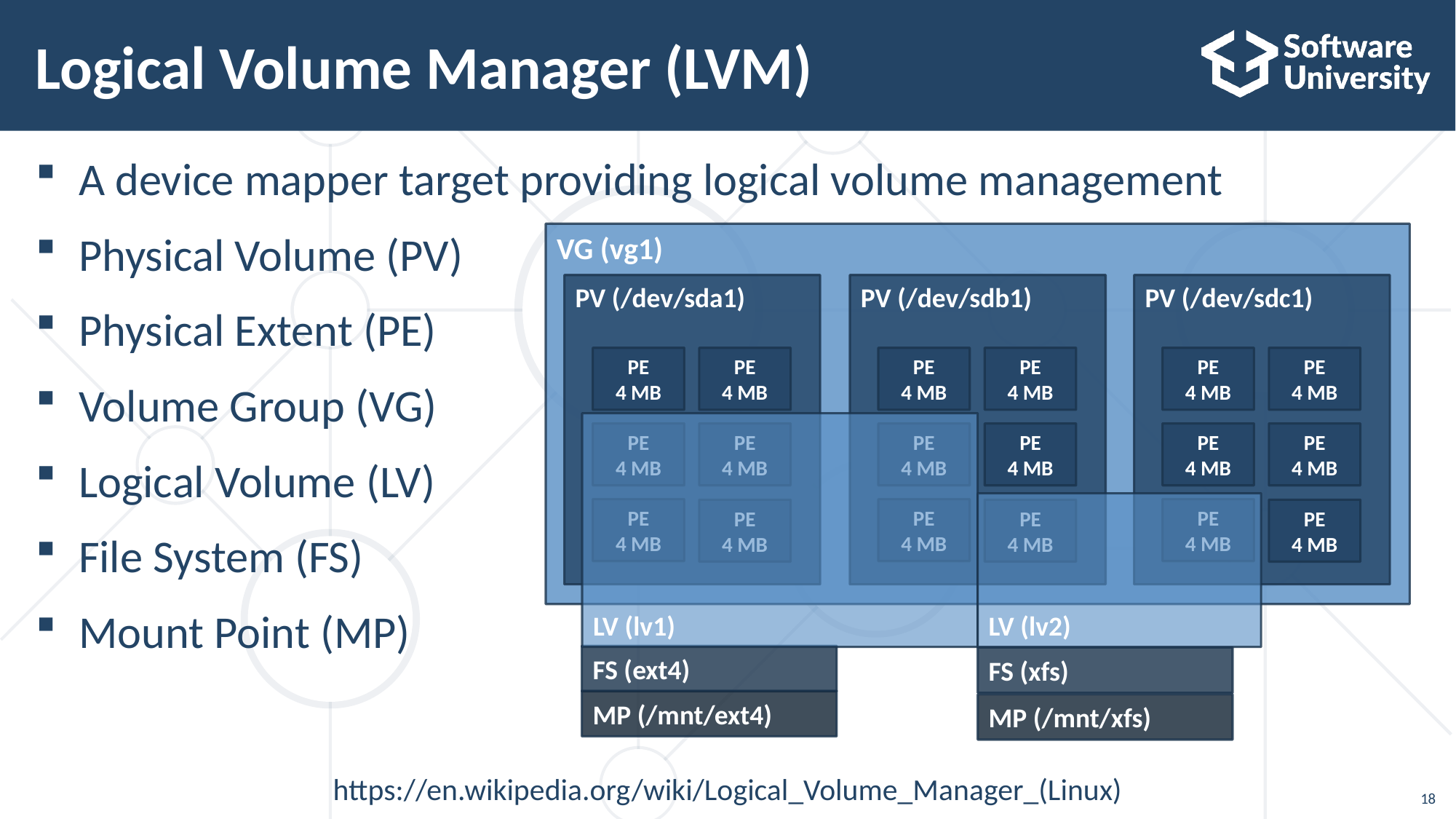

# Logical Volume Manager (LVM)
A device mapper target providing logical volume management
Physical Volume (PV)
Physical Extent (PE)
Volume Group (VG)
Logical Volume (LV)
File System (FS)
Mount Point (MP)
VG (vg1)
PV (/dev/sda1)
PV (/dev/sdb1)
PV (/dev/sdc1)
PE
4 MB
PE
4 MB
PE
4 MB
PE
4 MB
PE
4 MB
PE
4 MB
LV (lv1)
PE
4 MB
PE
4 MB
PE
4 MB
PE
4 MB
PE
4 MB
PE
4 MB
LV (lv2)
PE
4 MB
PE
4 MB
PE
4 MB
PE
4 MB
PE
4 MB
PE
4 MB
FS (ext4)
FS (xfs)
MP (/mnt/ext4)
MP (/mnt/xfs)
https://en.wikipedia.org/wiki/Logical_Volume_Manager_(Linux)
18